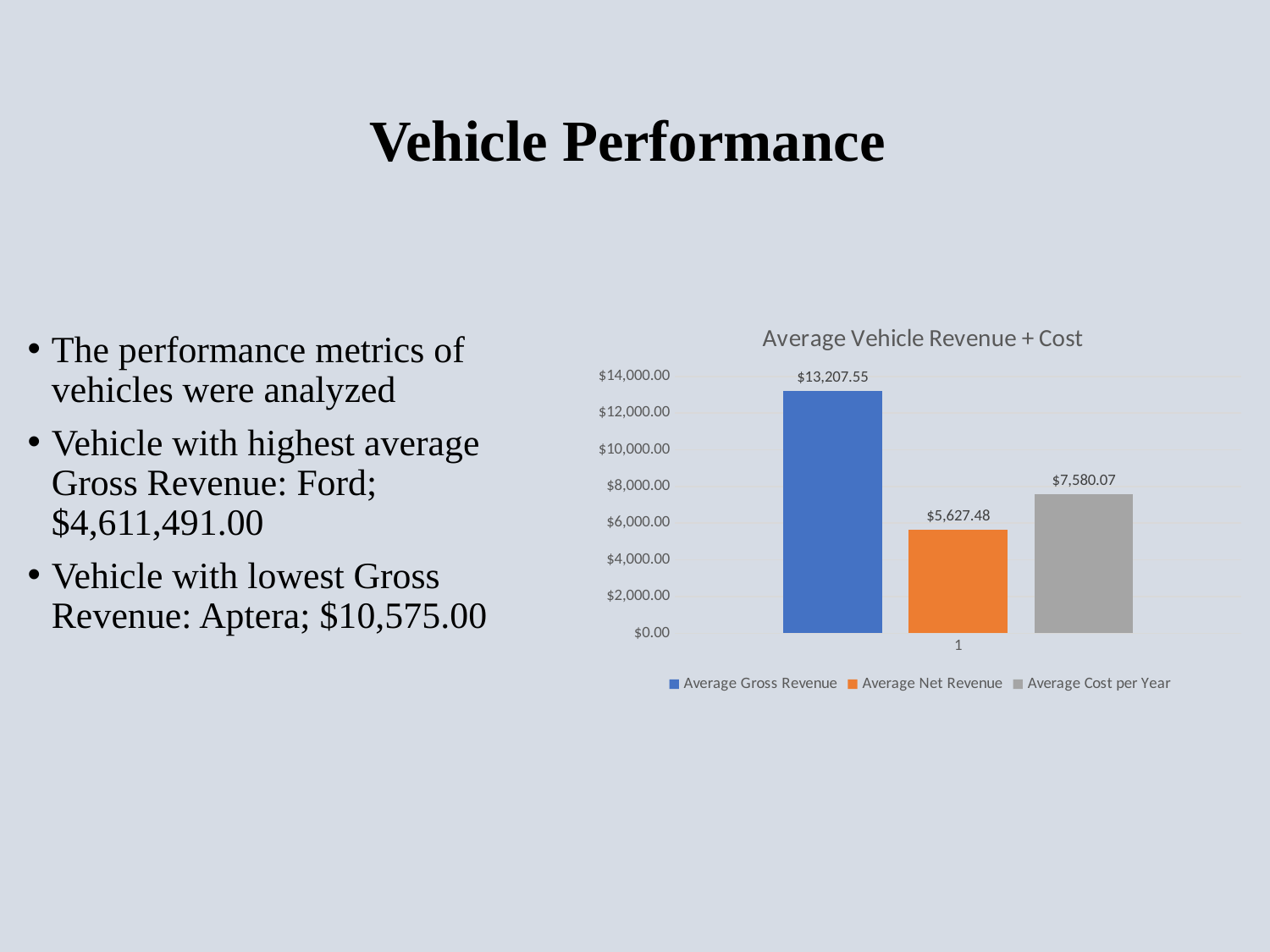

# Vehicle Performance

### Chart:  Average Vehicle Revenue + Cost

| Category |  |  |  |
|---|---|---|---|
The performance metrics of vehicles were analyzed
Vehicle with highest average Gross Revenue: Ford; $4,611,491.00
Vehicle with lowest Gross Revenue: Aptera; $10,575.00